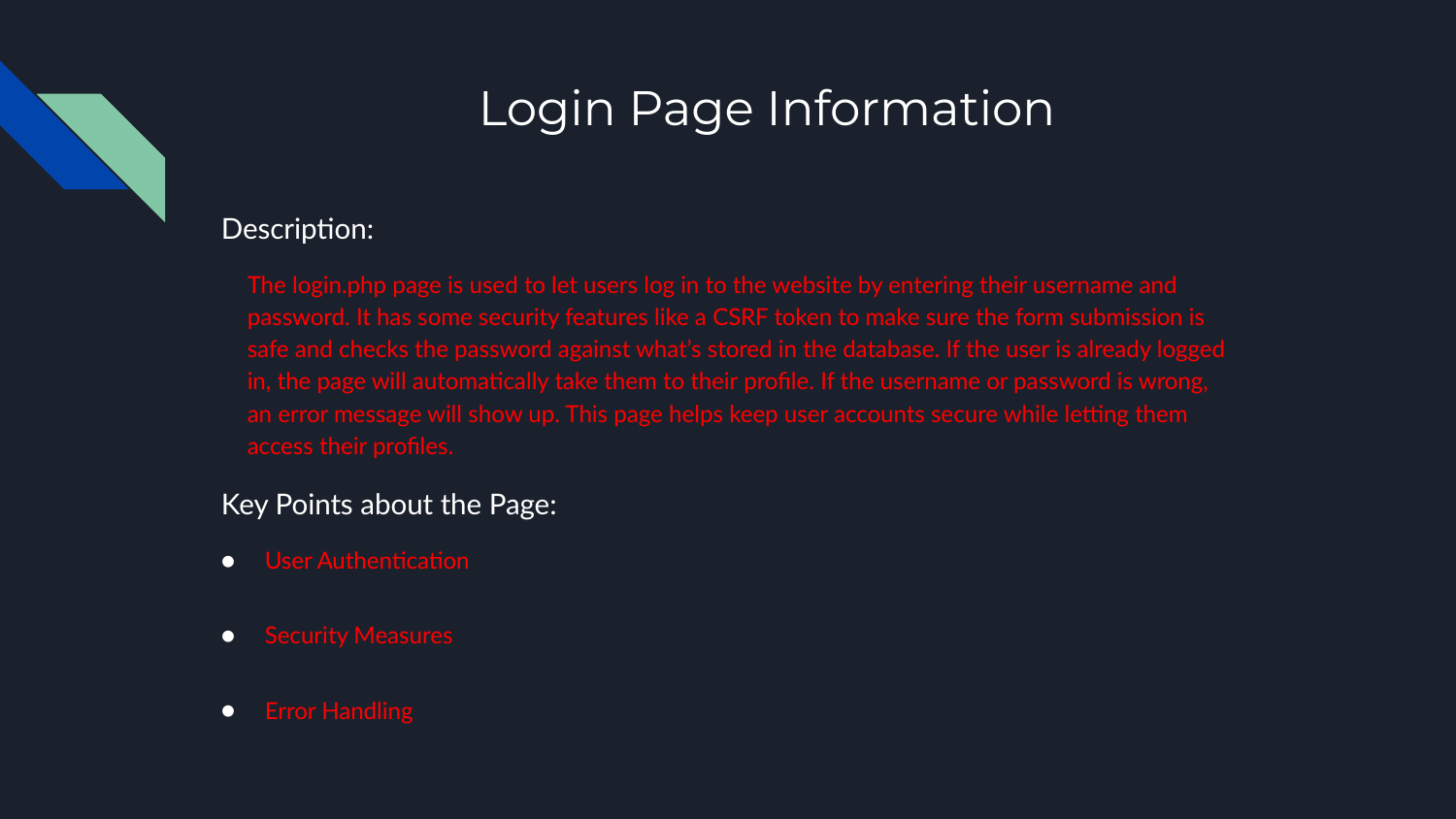

# Login Page Information
Description:
The login.php page is used to let users log in to the website by entering their username and password. It has some security features like a CSRF token to make sure the form submission is safe and checks the password against what’s stored in the database. If the user is already logged in, the page will automatically take them to their profile. If the username or password is wrong, an error message will show up. This page helps keep user accounts secure while letting them access their profiles.
Key Points about the Page:
User Authentication
Security Measures
Error Handling